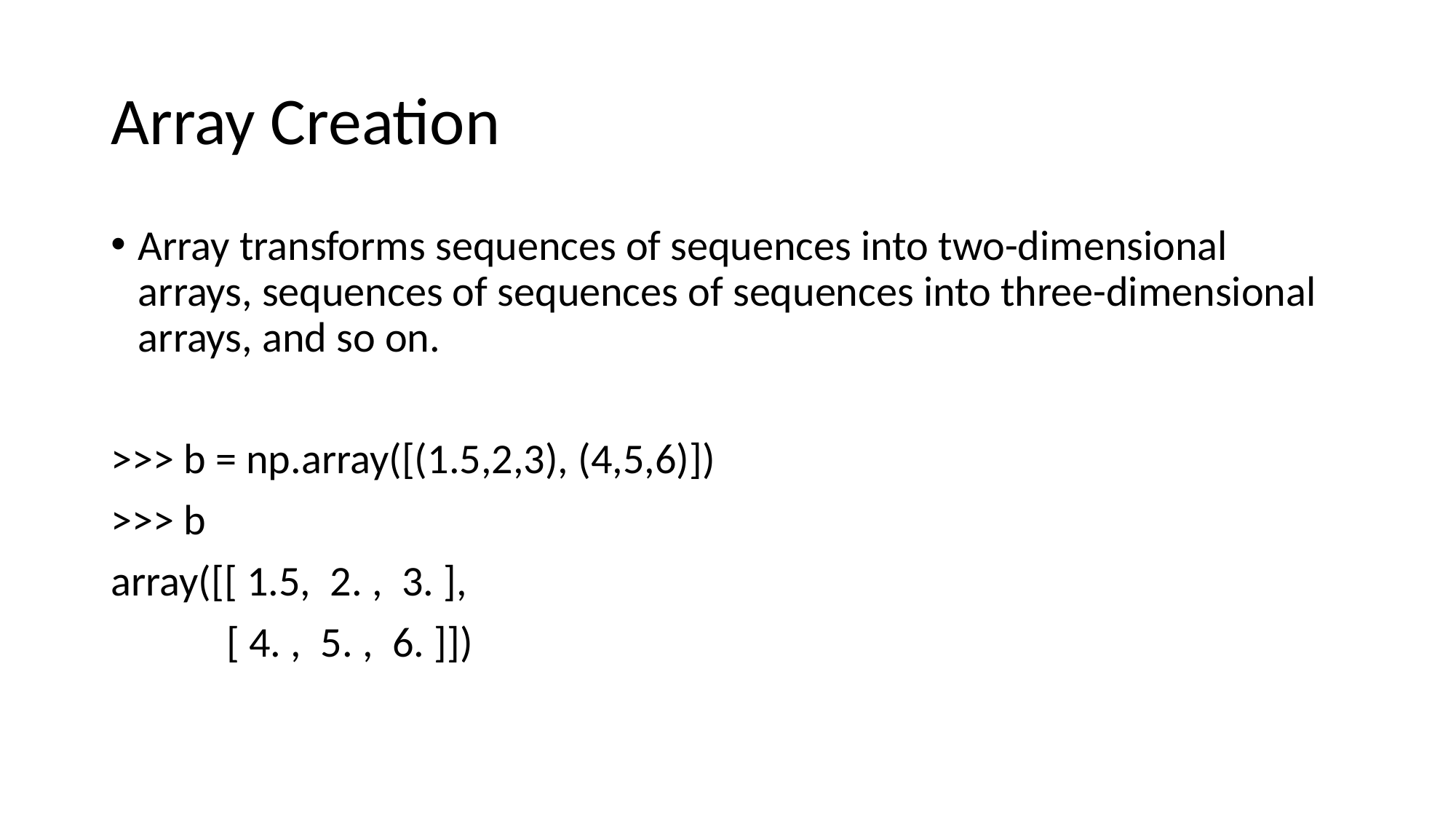

# Array Creation
Array transforms sequences of sequences into two-dimensional arrays, sequences of sequences of sequences into three-dimensional arrays, and so on.

>>> b = np.array([(1.5,2,3), (4,5,6)])
>>> b
array([[ 1.5,  2. ,  3. ],
            [ 4. ,  5. ,  6. ]])